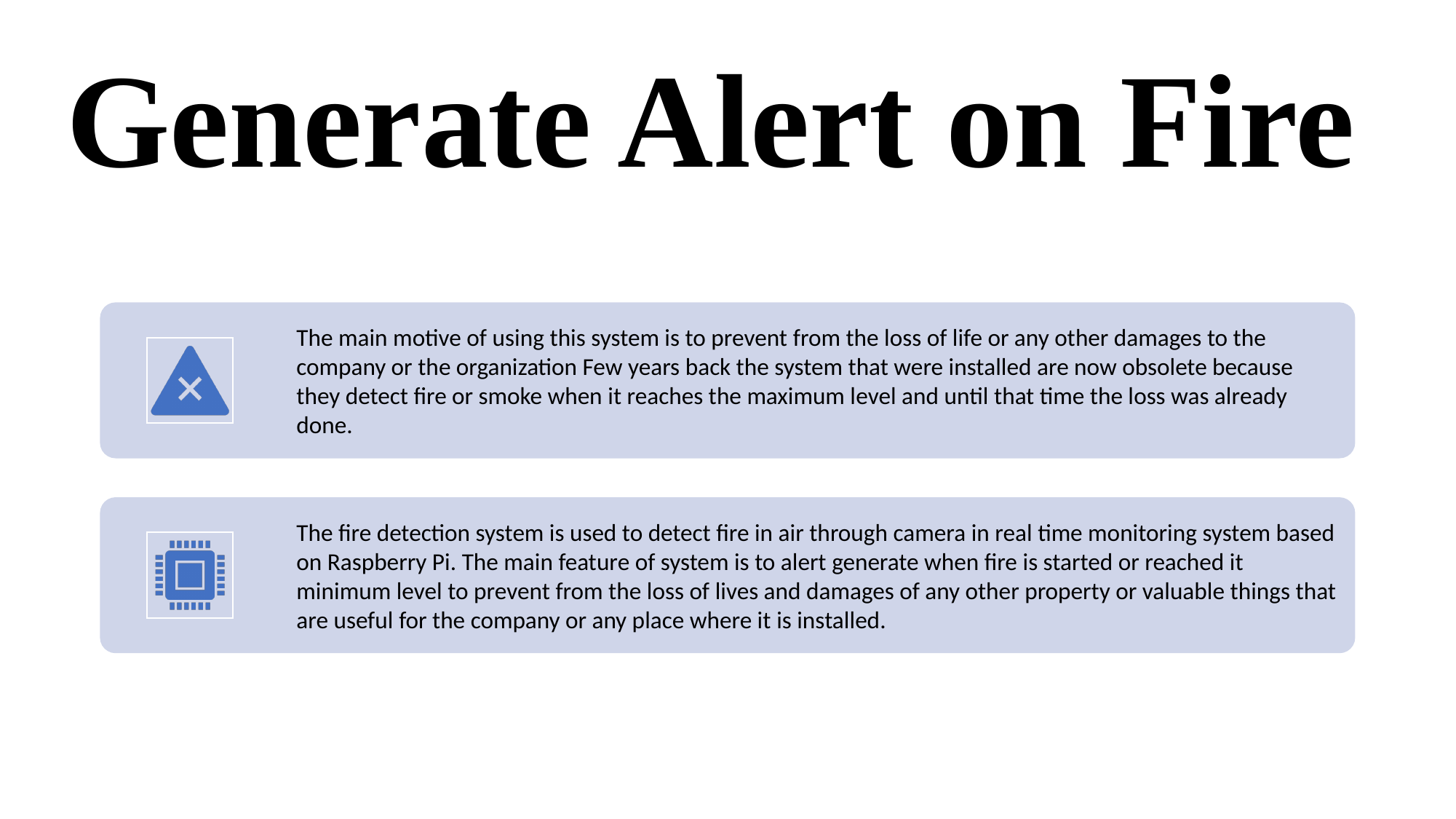

# Generate Alert on Fire
The main motive of using this system is to prevent from the loss of life or any other damages to the company or the organization Few years back the system that were installed are now obsolete because they detect fire or smoke when it reaches the maximum level and until that time the loss was already done.
The fire detection system is used to detect fire in air through camera in real time monitoring system based on Raspberry Pi. The main feature of system is to alert generate when fire is started or reached it minimum level to prevent from the loss of lives and damages of any other property or valuable things that are useful for the company or any place where it is installed.